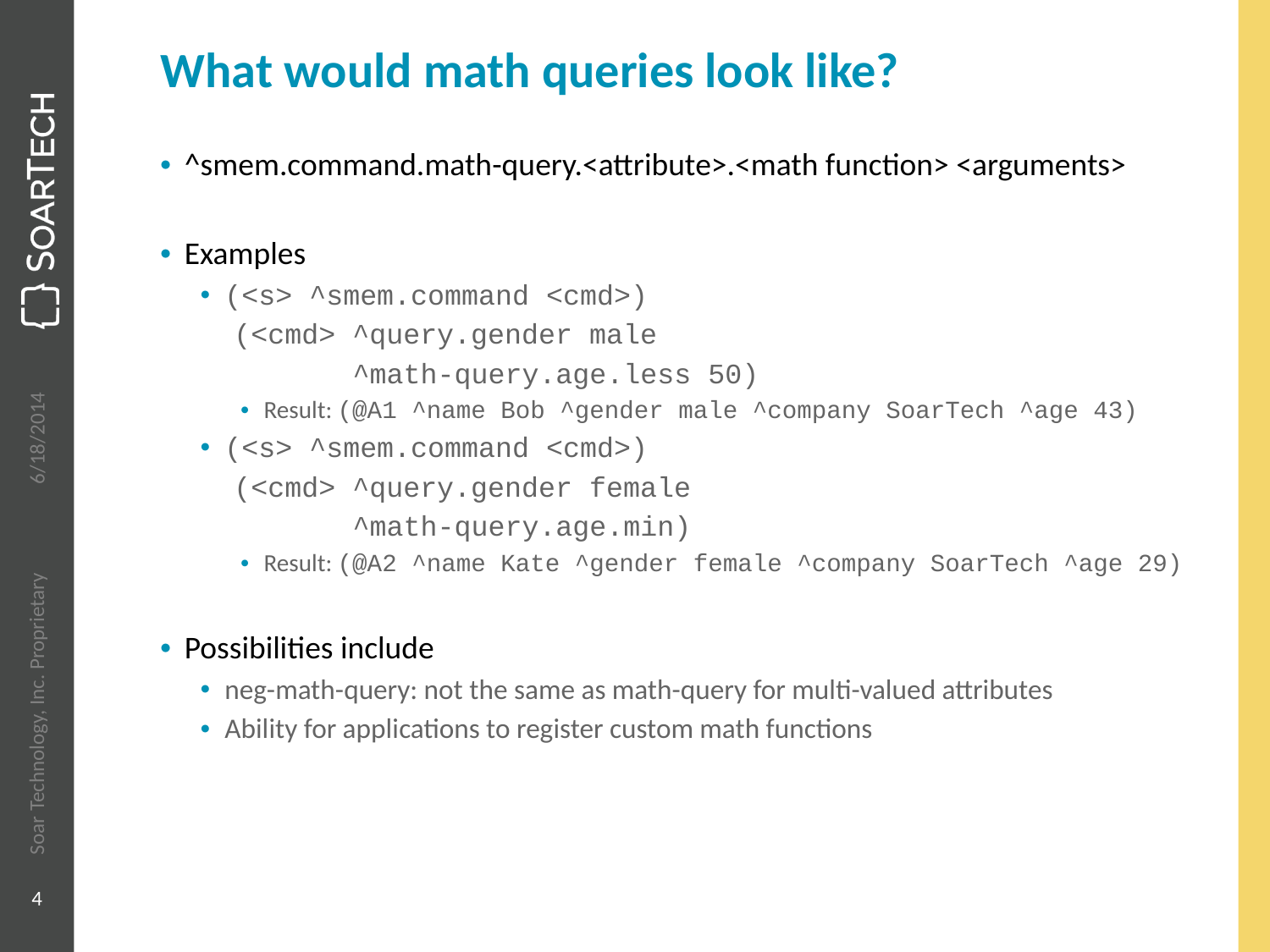

# What would math queries look like?
^smem.command.math-query.<attribute>.<math function> <arguments>

Examples
(<s> ^smem.command <cmd>)
  (<cmd> ^query.gender male
         ^math-query.age.less 50)
Result: (@A1 ^name Bob ^gender male ^company SoarTech ^age 43)
(<s> ^smem.command <cmd>)
  (<cmd> ^query.gender female
         ^math-query.age.min)
Result: (@A2 ^name Kate ^gender female ^company SoarTech ^age 29)

Possibilities include
neg-math-query: not the same as math-query for multi-valued attributes
Ability for applications to register custom math functions
6/18/2014
Soar Technology, Inc. Proprietary
4